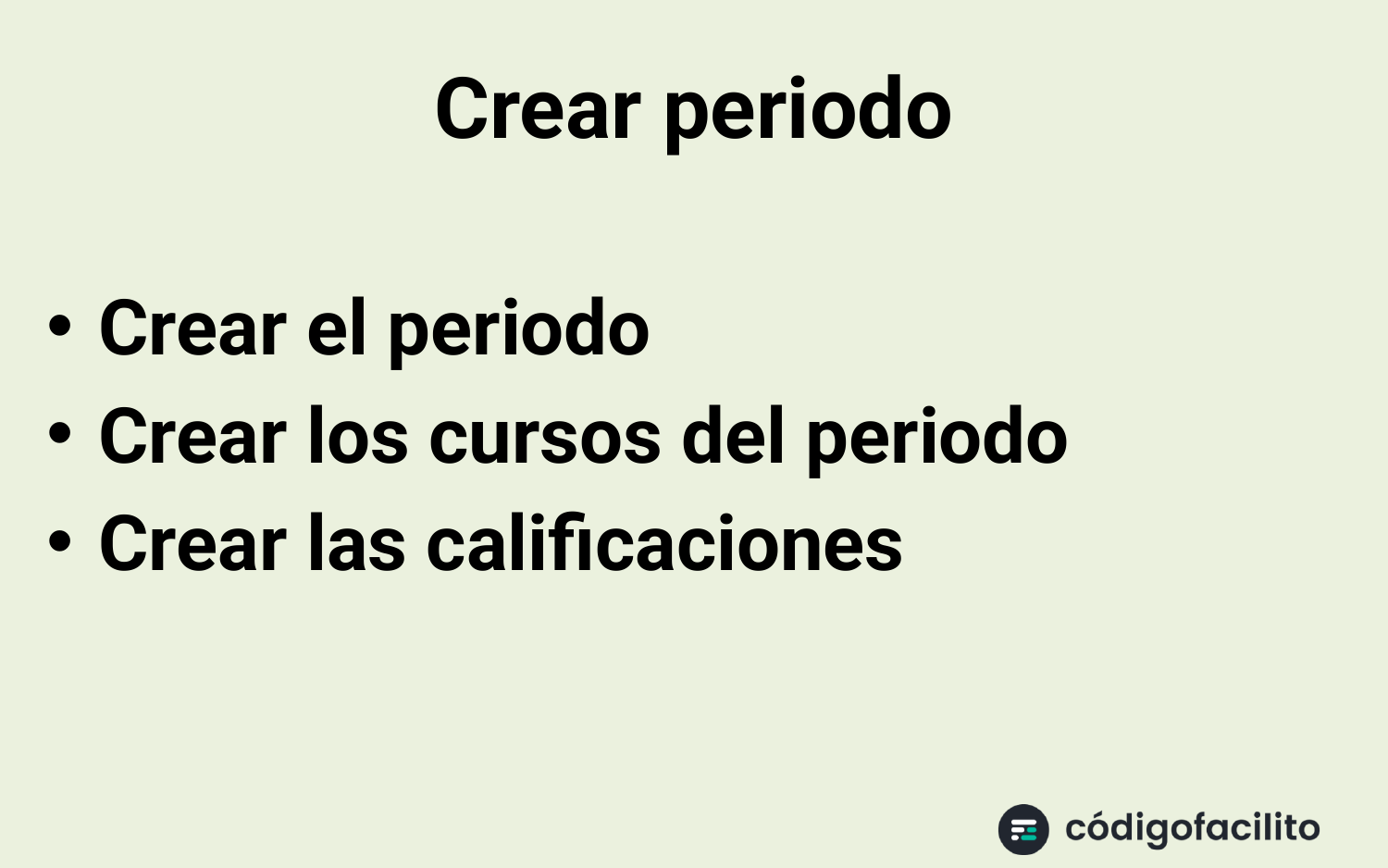

# Crear periodo
Crear el periodo
Crear los cursos del periodo
Crear las calificaciones